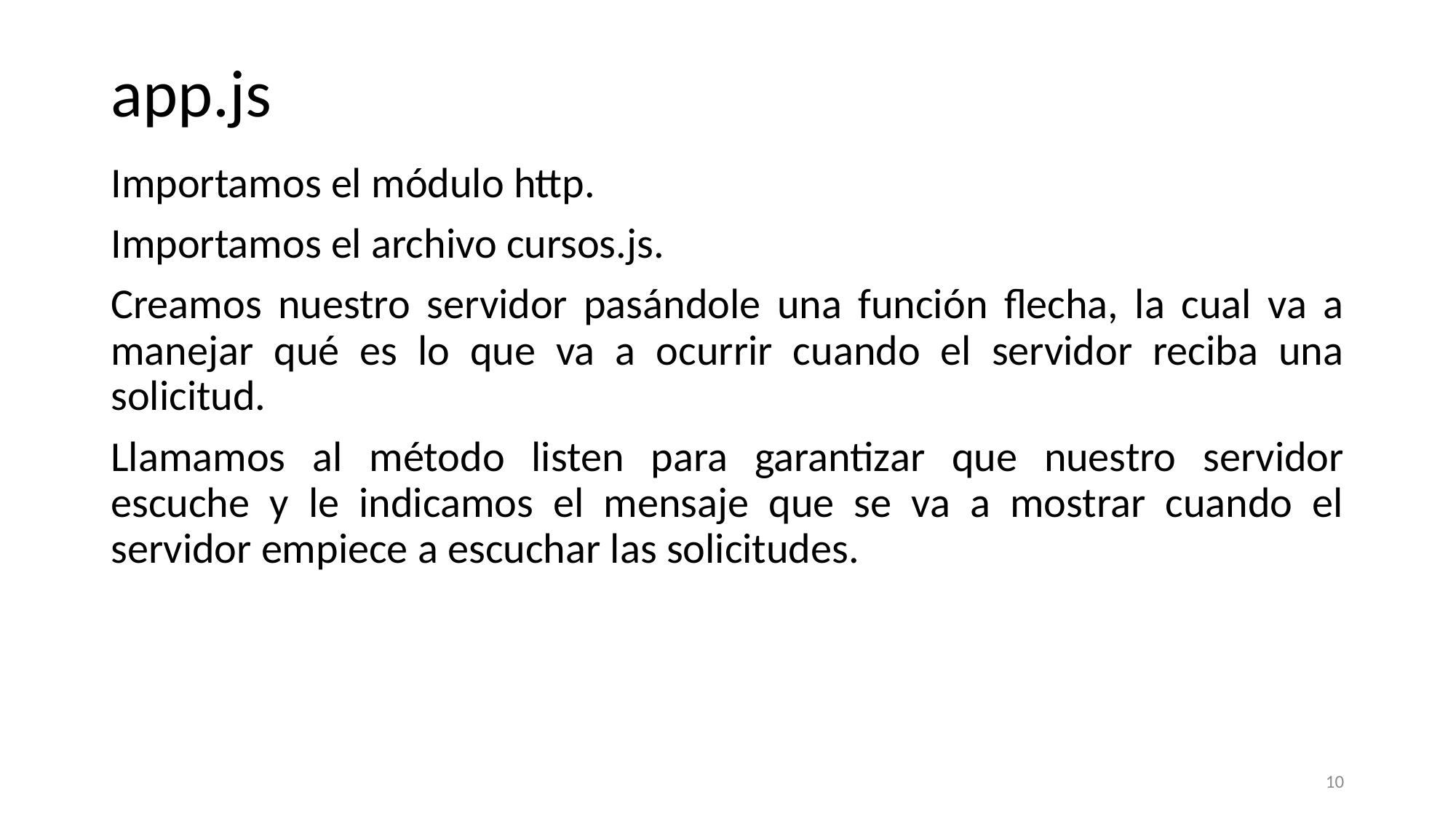

# app.js
Importamos el módulo http.
Importamos el archivo cursos.js.
Creamos nuestro servidor pasándole una función flecha, la cual va a manejar qué es lo que va a ocurrir cuando el servidor reciba una solicitud.
Llamamos al método listen para garantizar que nuestro servidor escuche y le indicamos el mensaje que se va a mostrar cuando el servidor empiece a escuchar las solicitudes.

10